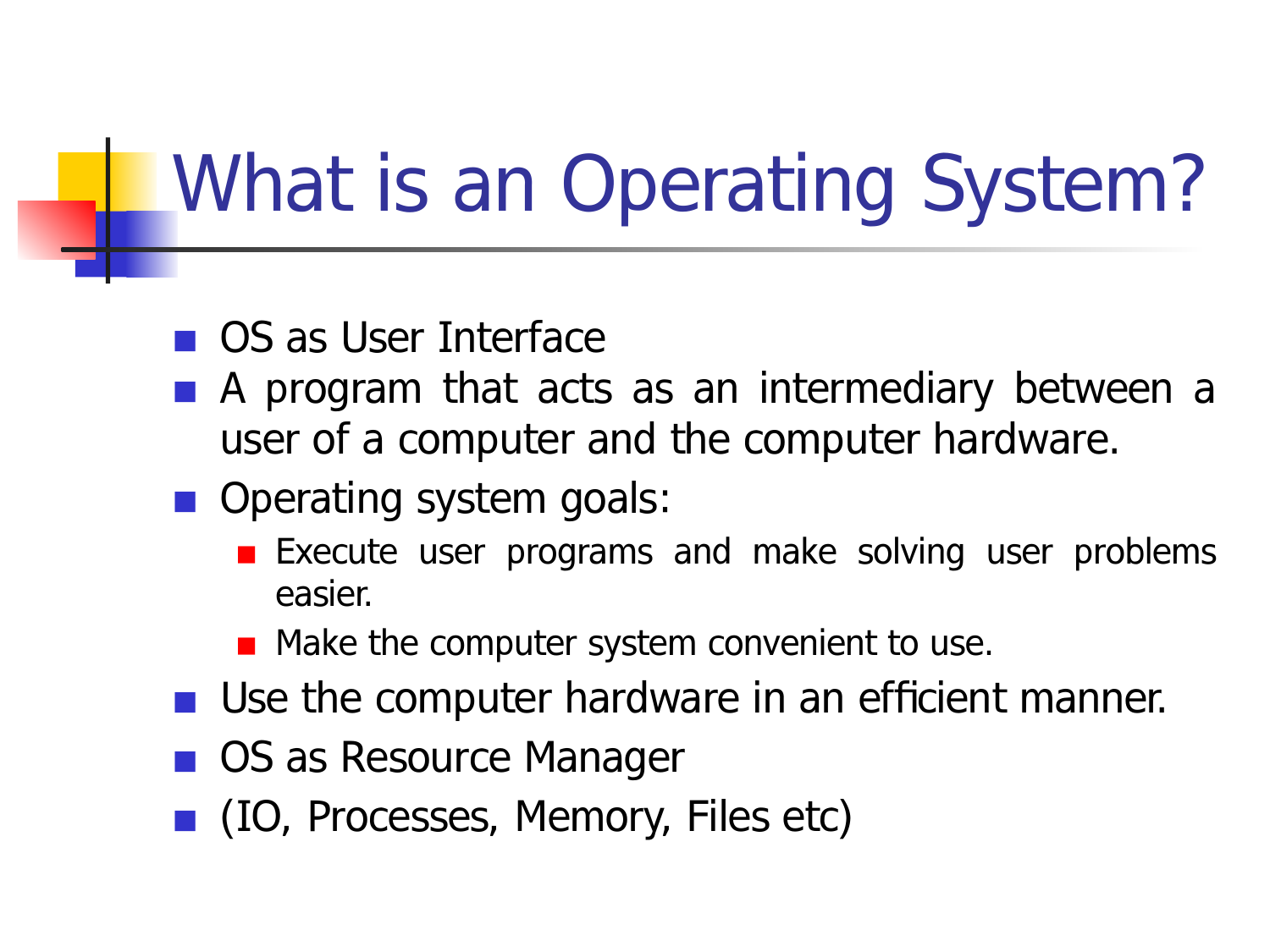

# What is an Operating System?
OS as User Interface
A program that acts as an intermediary between a user of a computer and the computer hardware.
Operating system goals:
Execute user programs and make solving user problems easier.
Make the computer system convenient to use.
Use the computer hardware in an efficient manner.
OS as Resource Manager
(IO, Processes, Memory, Files etc)